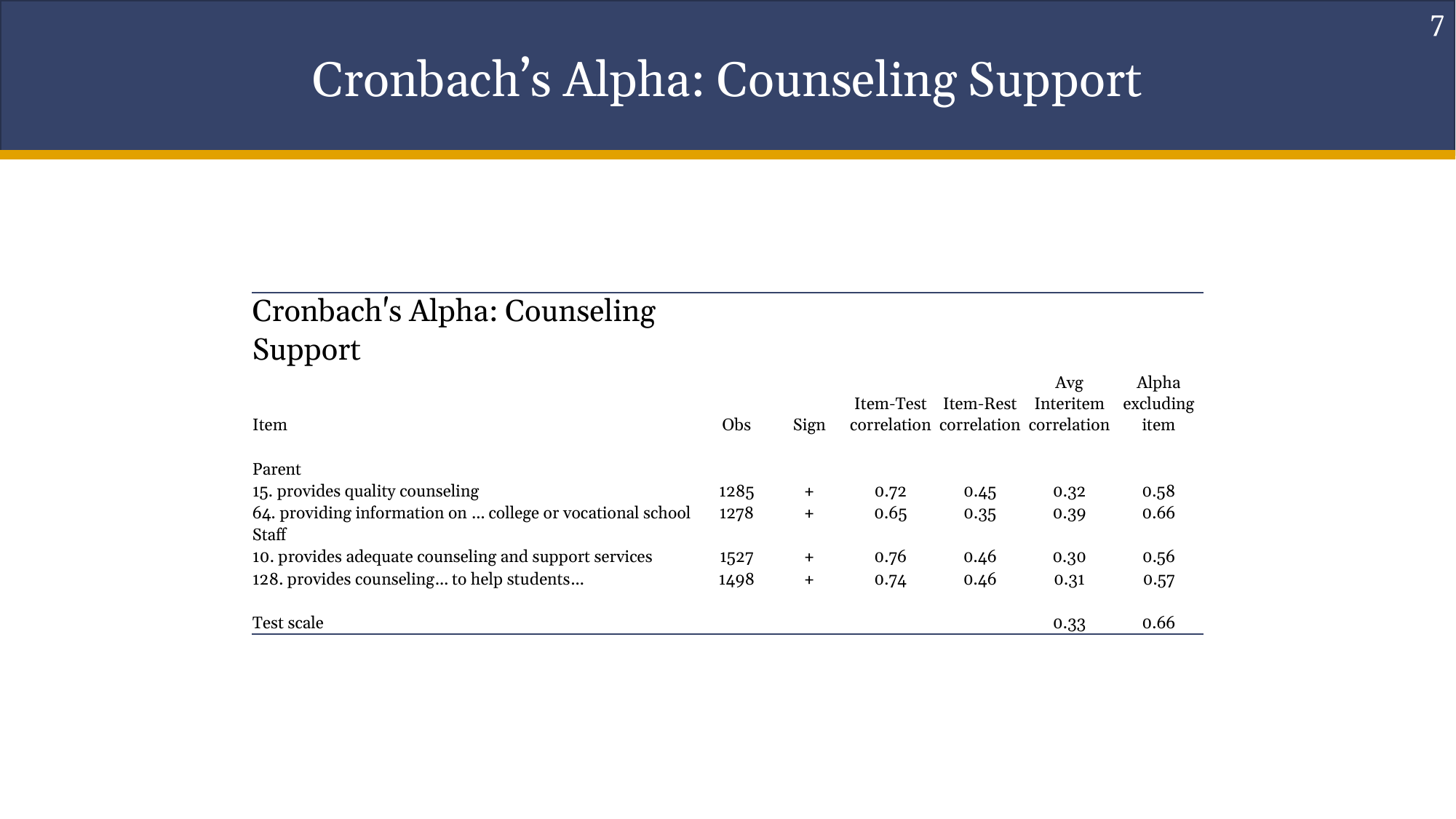

7
# Cronbach’s Alpha: Counseling Support
| Cronbach's Alpha: Counseling Support |  |  |  |  |  |  |
| --- | --- | --- | --- | --- | --- | --- |
| Item | Obs | Sign | Item-Test correlation | Item-Rest correlation | Avg Interitem correlation | Alpha excluding item |
|  |  |  |  |  |  |  |
| Parent |  |  |  |  |  |  |
| 15. provides quality counseling | 1285 | + | 0.72 | 0.45 | 0.32 | 0.58 |
| 64. providing information on … college or vocational school | 1278 | + | 0.65 | 0.35 | 0.39 | 0.66 |
| Staff |  |  |  |  |  |  |
| 10. provides adequate counseling and support services | 1527 | + | 0.76 | 0.46 | 0.30 | 0.56 |
| 128. provides counseling… to help students… | 1498 | + | 0.74 | 0.46 | 0.31 | 0.57 |
|  |  |  |  |  |  |  |
| Test scale |  |  |  |  | 0.33 | 0.66 |